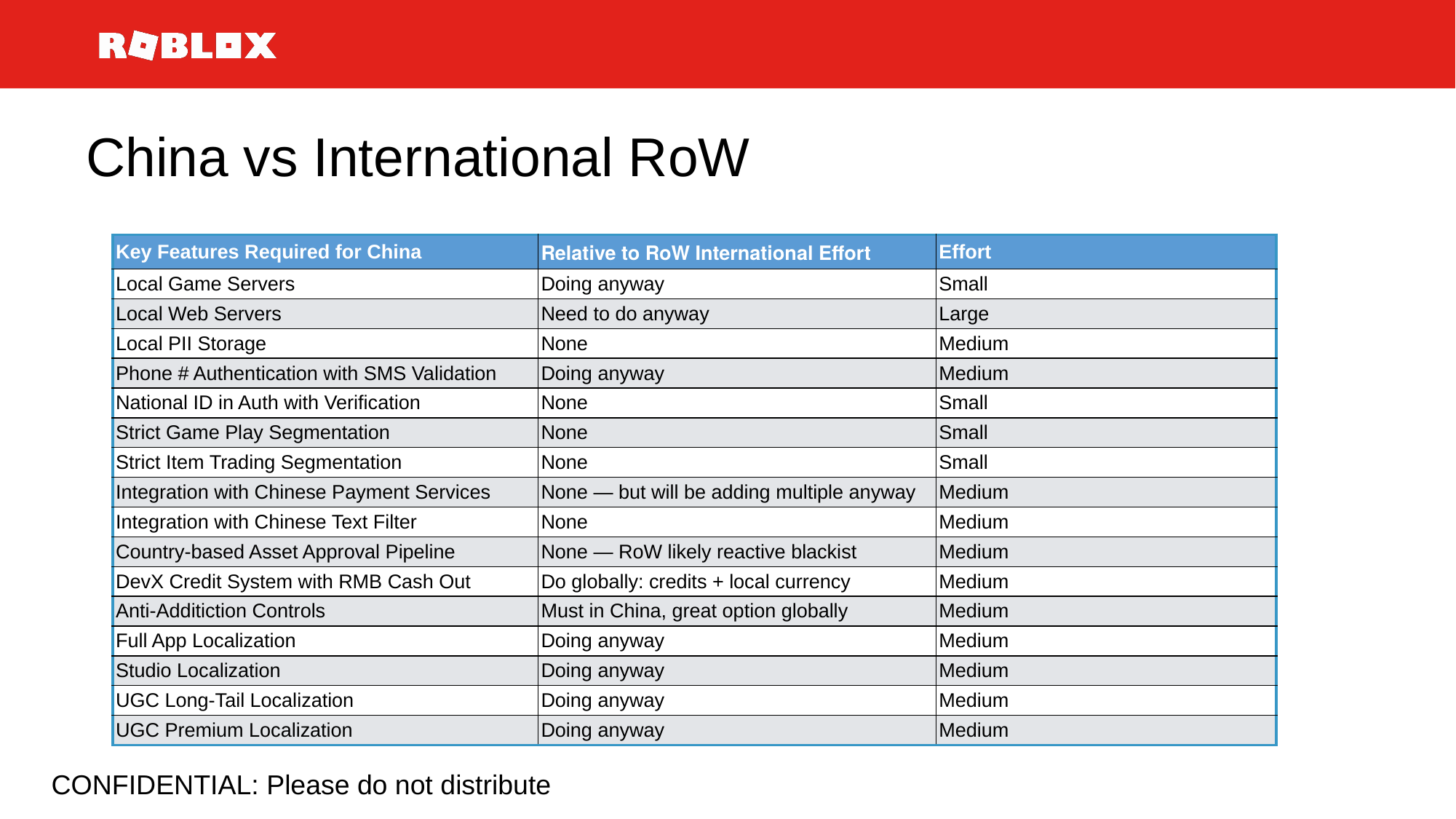

# China vs International RoW
| Key Features Required for China | Relative to RoW International Effort | Effort |
| --- | --- | --- |
| Local Game Servers | Doing anyway | Small |
| Local Web Servers | Need to do anyway | Large |
| Local PII Storage | None | Medium |
| Phone # Authentication with SMS Validation | Doing anyway | Medium |
| National ID in Auth with Verification | None | Small |
| Strict Game Play Segmentation | None | Small |
| Strict Item Trading Segmentation | None | Small |
| Integration with Chinese Payment Services | None — but will be adding multiple anyway | Medium |
| Integration with Chinese Text Filter | None | Medium |
| Country-based Asset Approval Pipeline | None — RoW likely reactive blackist | Medium |
| DevX Credit System with RMB Cash Out | Do globally: credits + local currency | Medium |
| Anti-Additiction Controls | Must in China, great option globally | Medium |
| Full App Localization | Doing anyway | Medium |
| Studio Localization | Doing anyway | Medium |
| UGC Long-Tail Localization | Doing anyway | Medium |
| UGC Premium Localization | Doing anyway | Medium |
CONFIDENTIAL: Please do not distribute